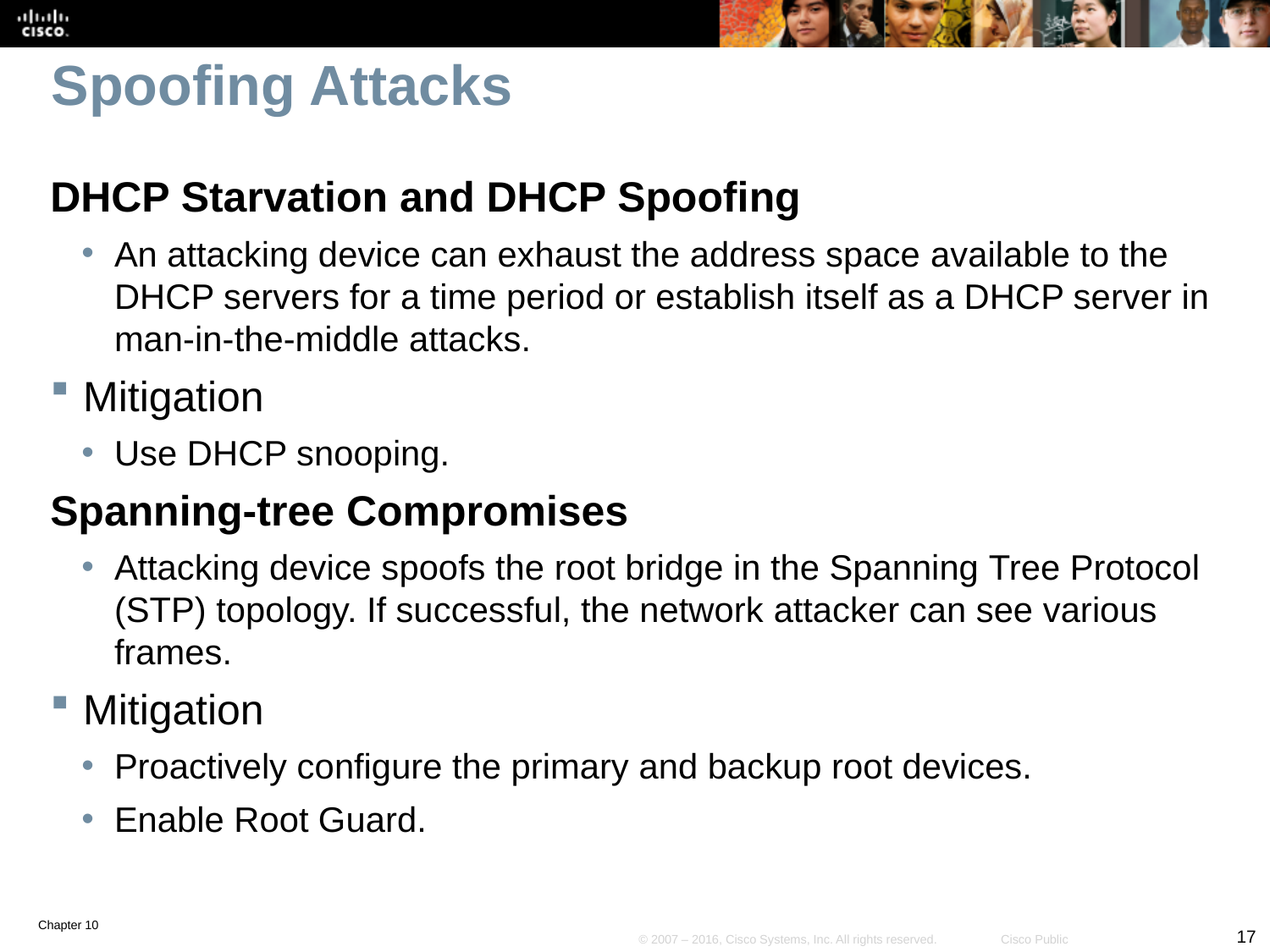

# Spoofing Attacks
DHCP Starvation and DHCP Spoofing
An attacking device can exhaust the address space available to the DHCP servers for a time period or establish itself as a DHCP server in man-in-the-middle attacks.
Mitigation
Use DHCP snooping.
Spanning-tree Compromises
Attacking device spoofs the root bridge in the Spanning Tree Protocol (STP) topology. If successful, the network attacker can see various frames.
Mitigation
Proactively configure the primary and backup root devices.
Enable Root Guard.